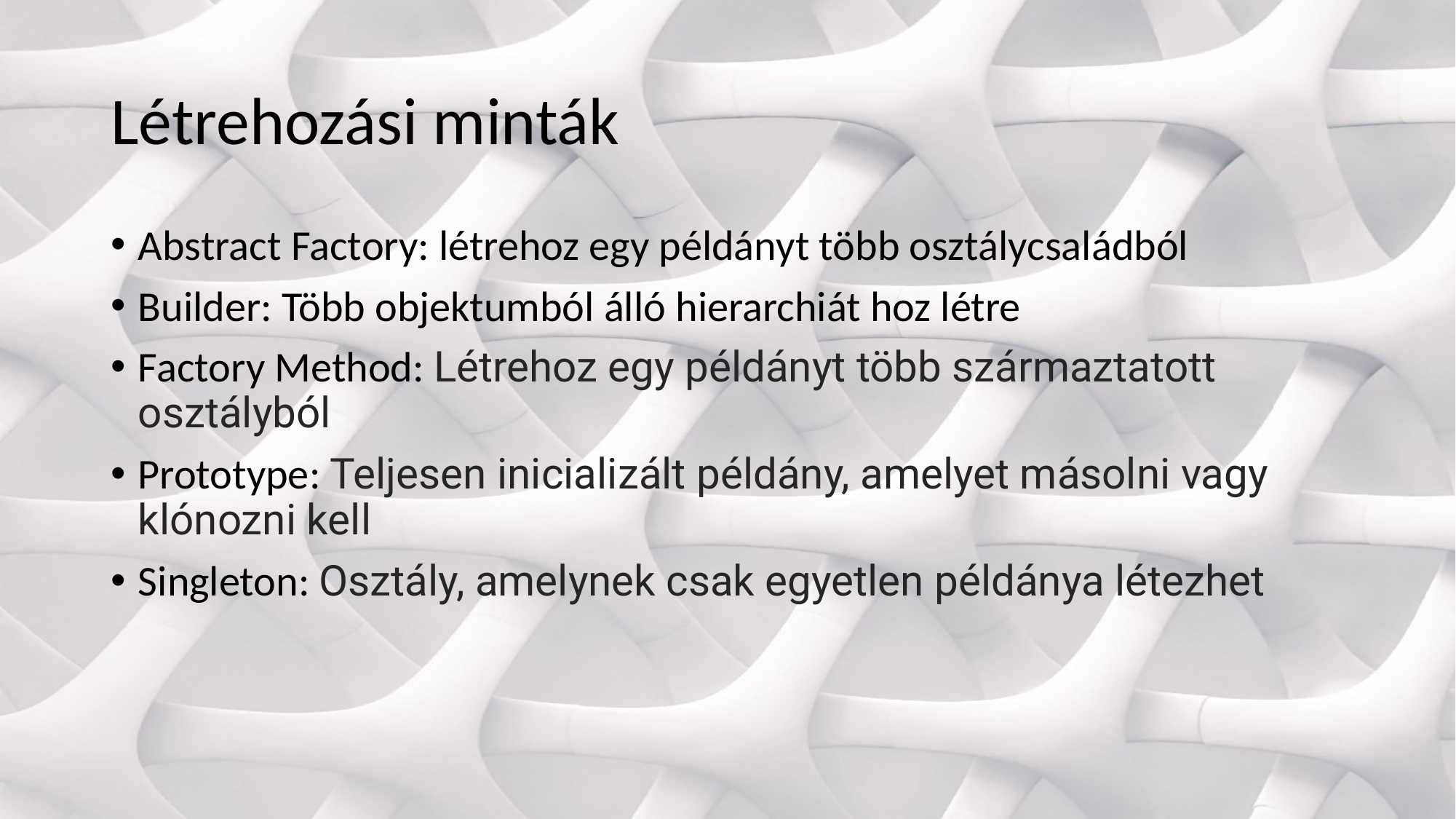

# Létrehozási minták
Abstract Factory: létrehoz egy példányt több osztálycsaládból
Builder: Több objektumból álló hierarchiát hoz létre
Factory Method: Létrehoz egy példányt több származtatott osztályból
Prototype: Teljesen inicializált példány, amelyet másolni vagy klónozni kell
Singleton: Osztály, amelynek csak egyetlen példánya létezhet